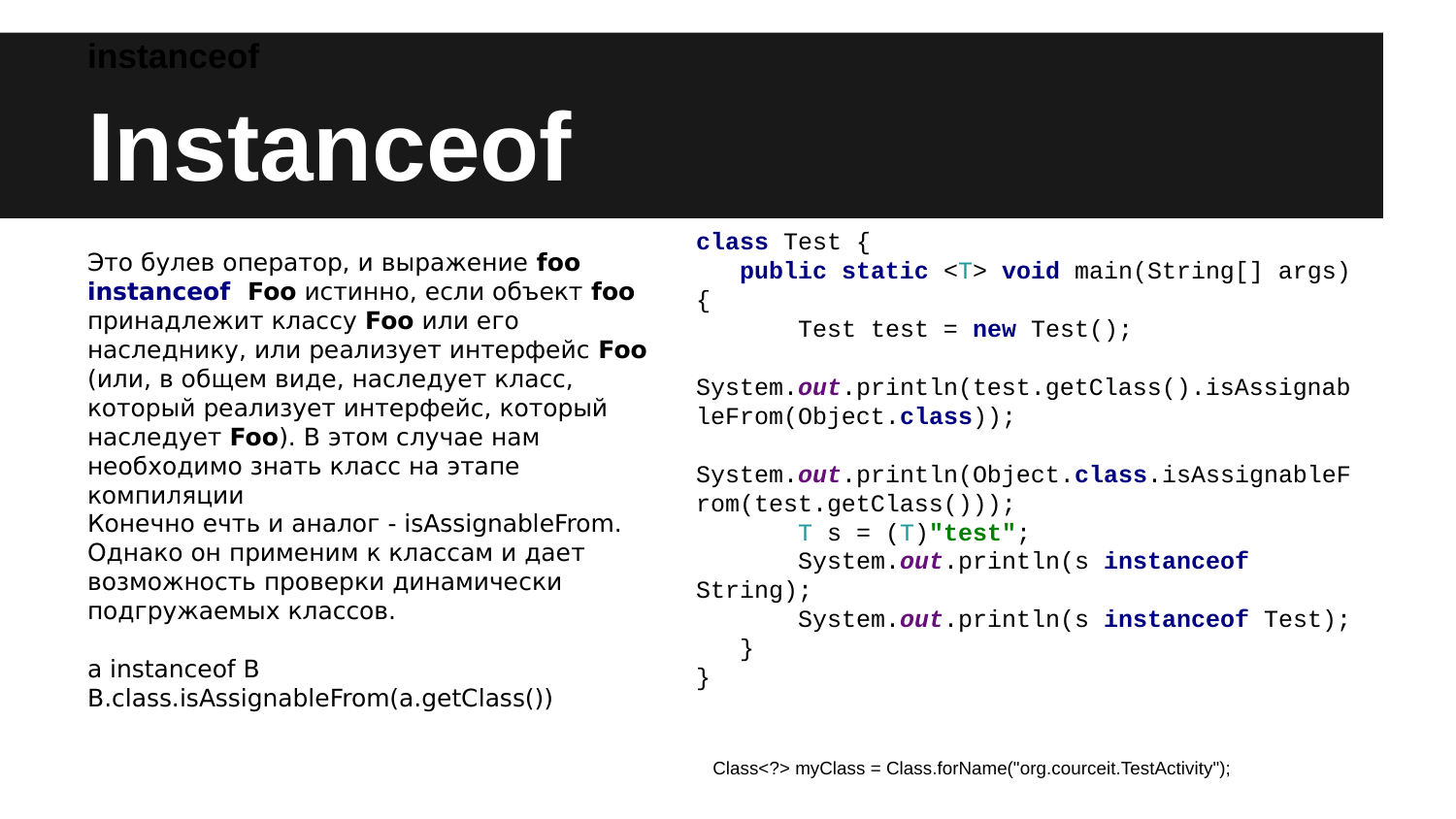

# instanceof
Instanceof
class Test {
   public static <T> void main(String[] args) {
       Test test = new Test();
       System.out.println(test.getClass().isAssignableFrom(Object.class));
       System.out.println(Object.class.isAssignableFrom(test.getClass()));
       T s = (T)"test";
       System.out.println(s instanceof String);
       System.out.println(s instanceof Test);
   }
}
Это булев оператор, и выражение foo instanceof  Foo истинно, если объект foo принадлежит классу Foo или его наследнику, или реализует интерфейс Foo (или, в общем виде, наследует класс, который реализует интерфейс, который наследует Foo). В этом случае нам необходимо знать класс на этапе компиляции
Конечно ечть и аналог - isAssignableFrom. Однако он применим к классам и дает возможность проверки динамически подгружаемых классов.

a instanceof B
B.class.isAssignableFrom(a.getClass())
Class<?> myClass = Class.forName("org.courceit.TestActivity");